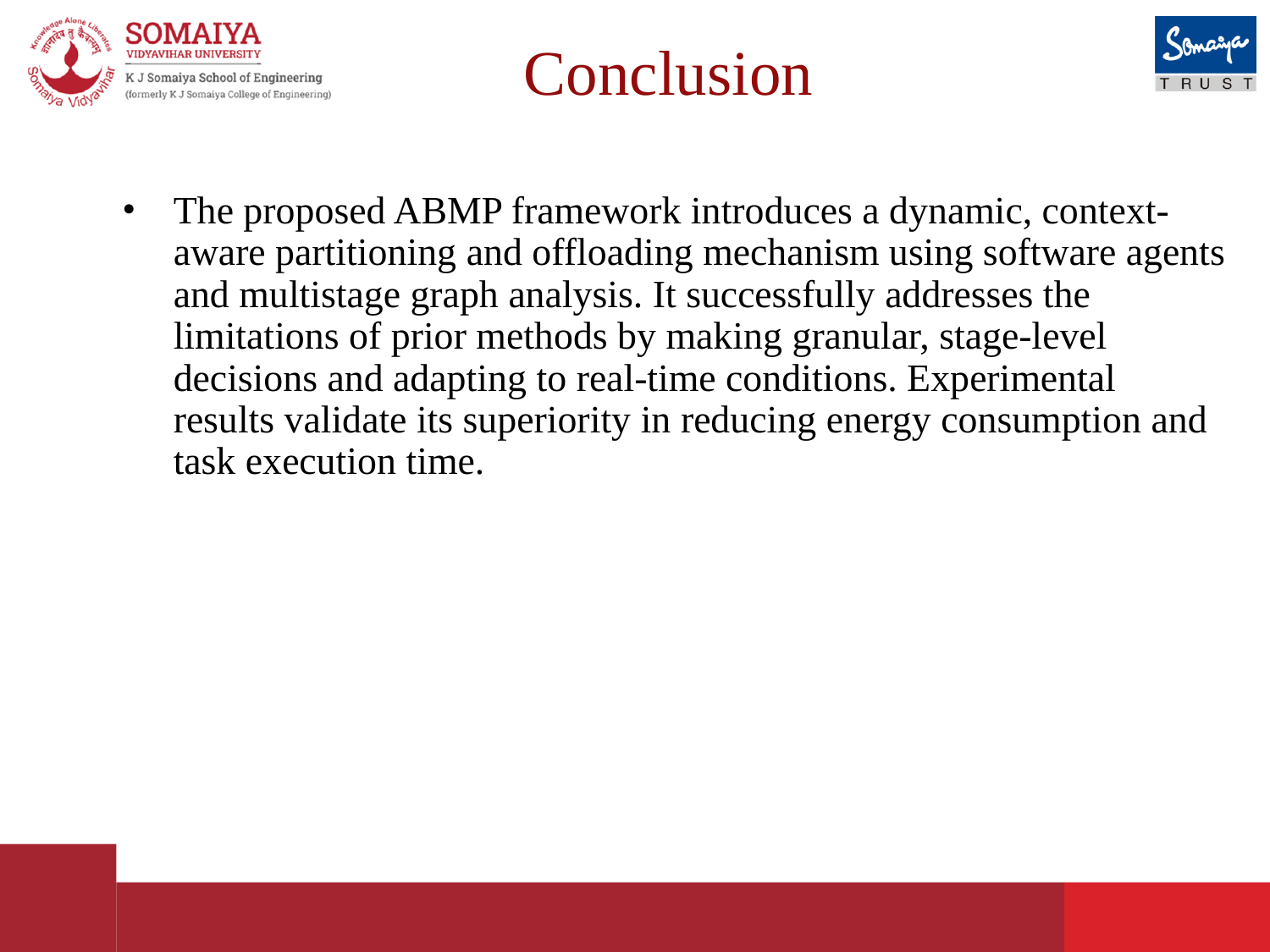

# Conclusion
The proposed ABMP framework introduces a dynamic, context-aware partitioning and offloading mechanism using software agents and multistage graph analysis. It successfully addresses the limitations of prior methods by making granular, stage-level decisions and adapting to real-time conditions. Experimental results validate its superiority in reducing energy consumption and task execution time.